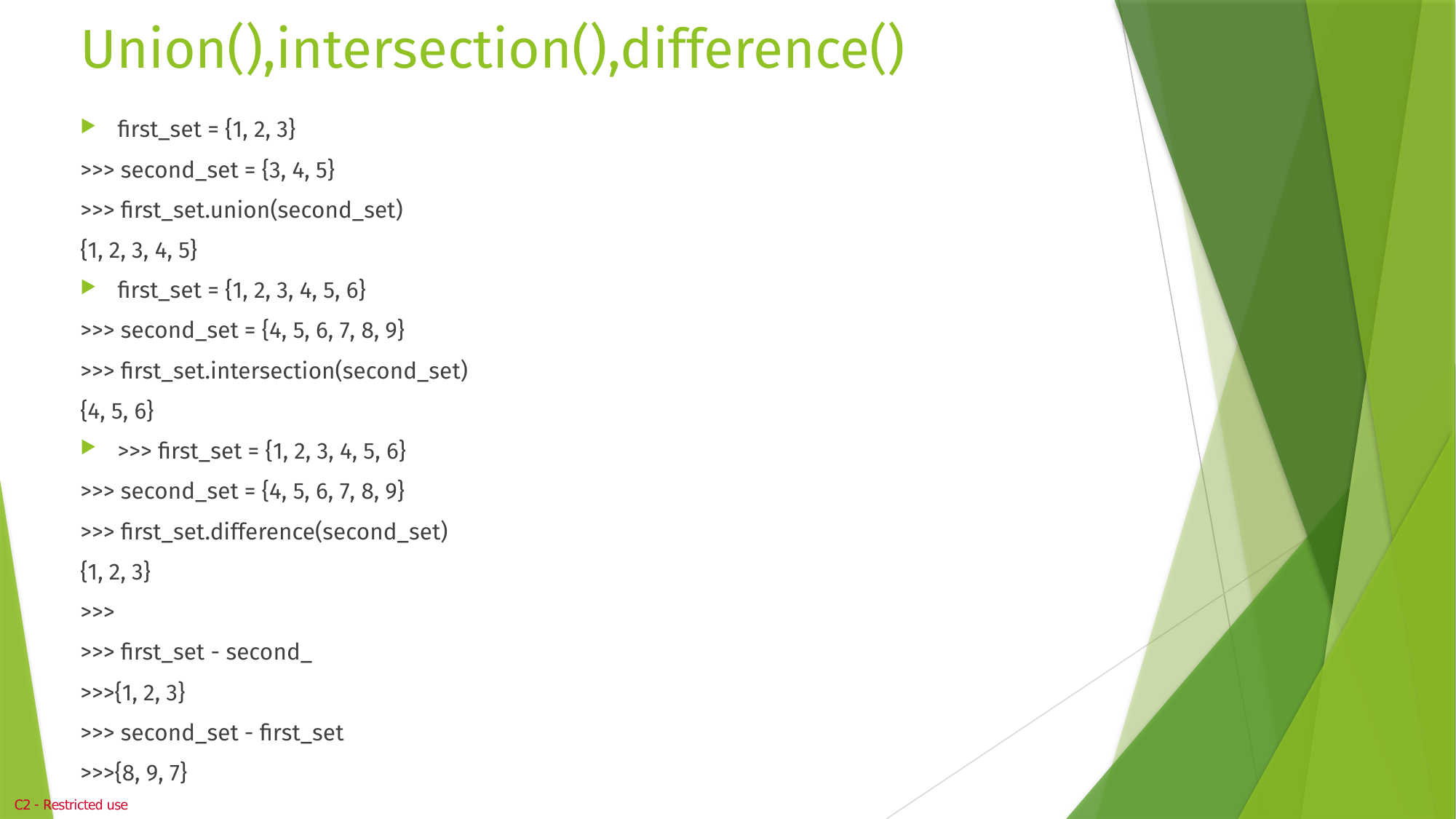

# Union(),intersection(),difference()
first_set = {1, 2, 3}
>>> second_set = {3, 4, 5}
>>> first_set.union(second_set)
{1, 2, 3, 4, 5}
first_set = {1, 2, 3, 4, 5, 6}
>>> second_set = {4, 5, 6, 7, 8, 9}
>>> first_set.intersection(second_set)
{4, 5, 6}
>>> first_set = {1, 2, 3, 4, 5, 6}
>>> second_set = {4, 5, 6, 7, 8, 9}
>>> first_set.difference(second_set)
{1, 2, 3}
>>>
>>> first_set - second_
>>>{1, 2, 3}
>>> second_set - first_set
>>>{8, 9, 7}